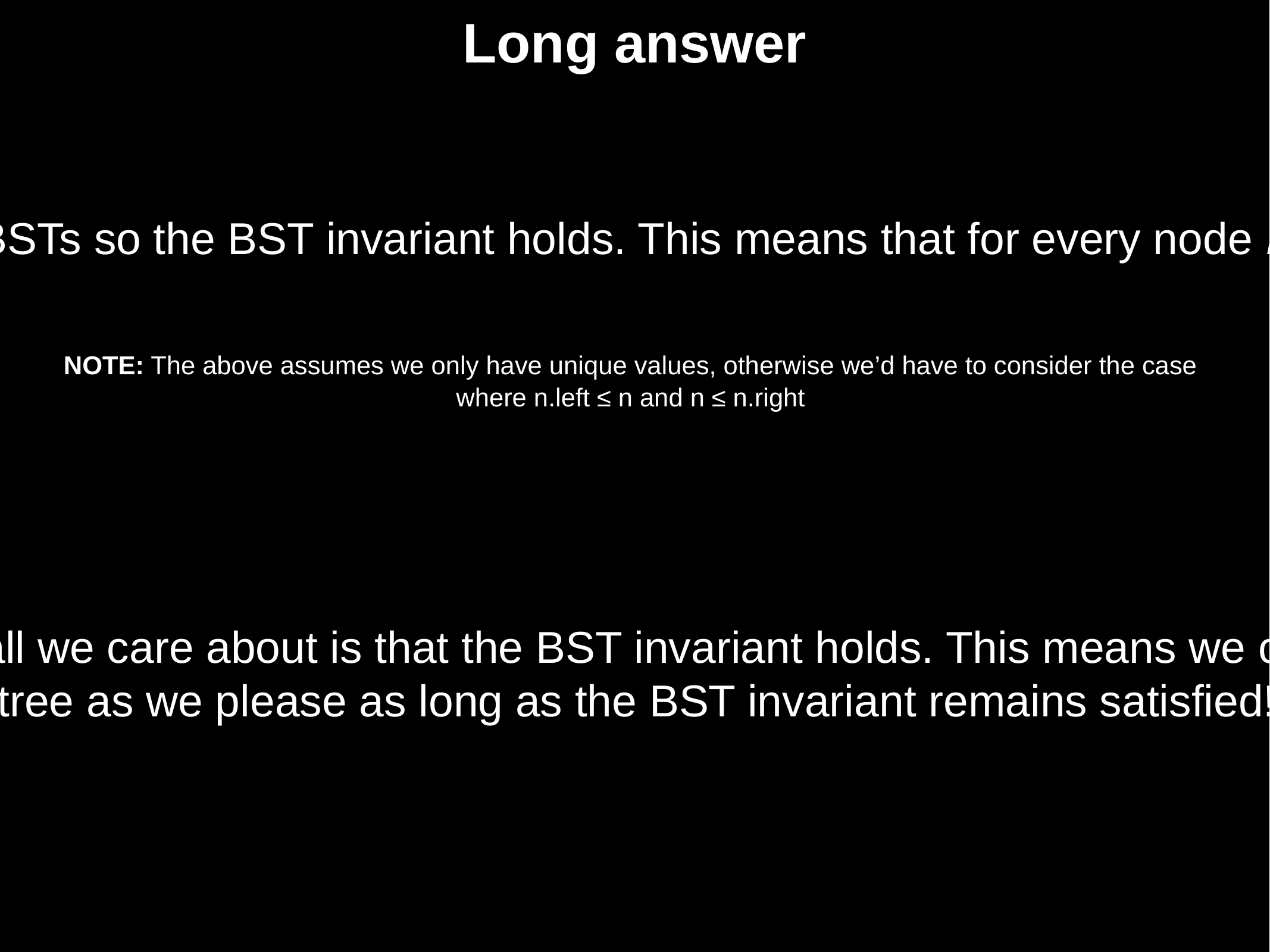

# Long answer
Recall that all BBSTs are BSTs so the BST invariant holds. This means that for every node n, n.left < n and n < n.right.
NOTE: The above assumes we only have unique values, otherwise we’d have to consider the case where n.left ≤ n and n ≤ n.right
It does not matter what the structure of the tree looks; all we care about is that the BST invariant holds. This means we can shuffle/transform/rotate the values and nodes in the tree as we please as long as the BST invariant remains satisfied!